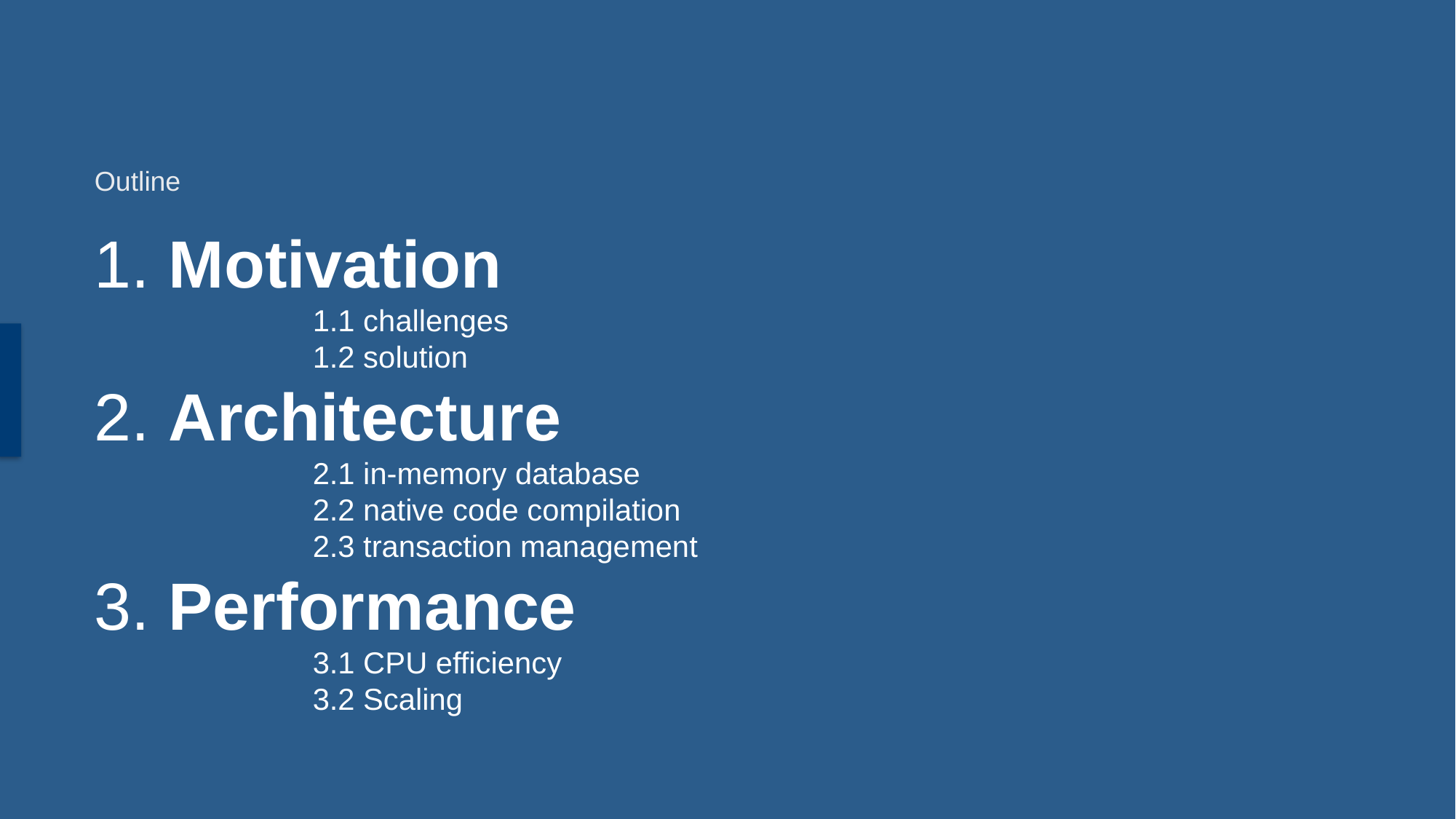

Outline
# 1. Motivation 1.1 challenges 1.2 solution 2. Architecture 2.1 in-memory database 2.2 native code compilation 2.3 transaction management 3. Performance 3.1 CPU efficiency 3.2 Scaling